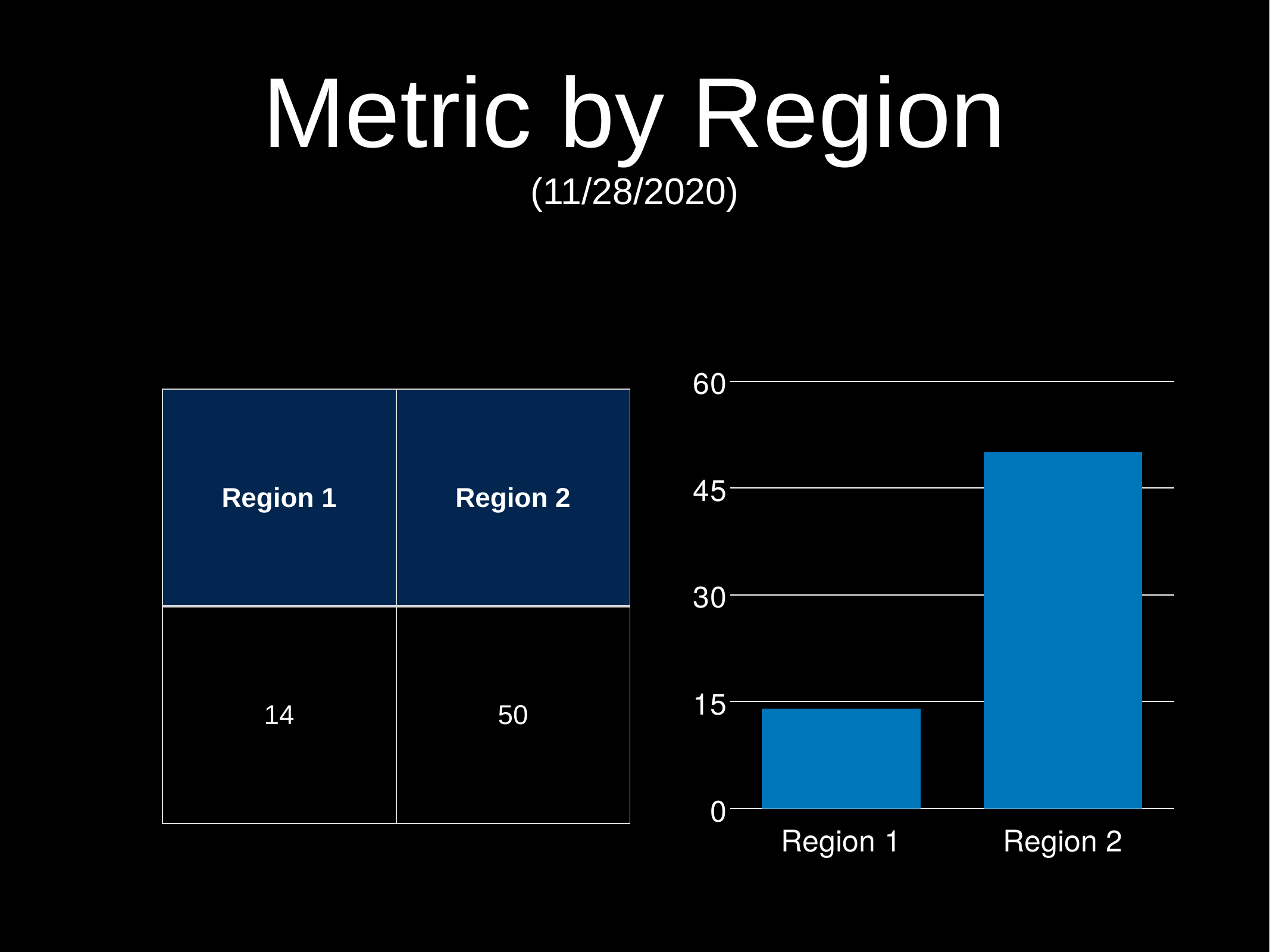

# Metric by Region
(11/28/2020)

### Chart:

| Category | Metric |
|---|---|
| Region 1 | 14.0 |
| Region 2 | 50.0 |
| Region 1 | Region 2 |
| --- | --- |
| 14 | 50 |